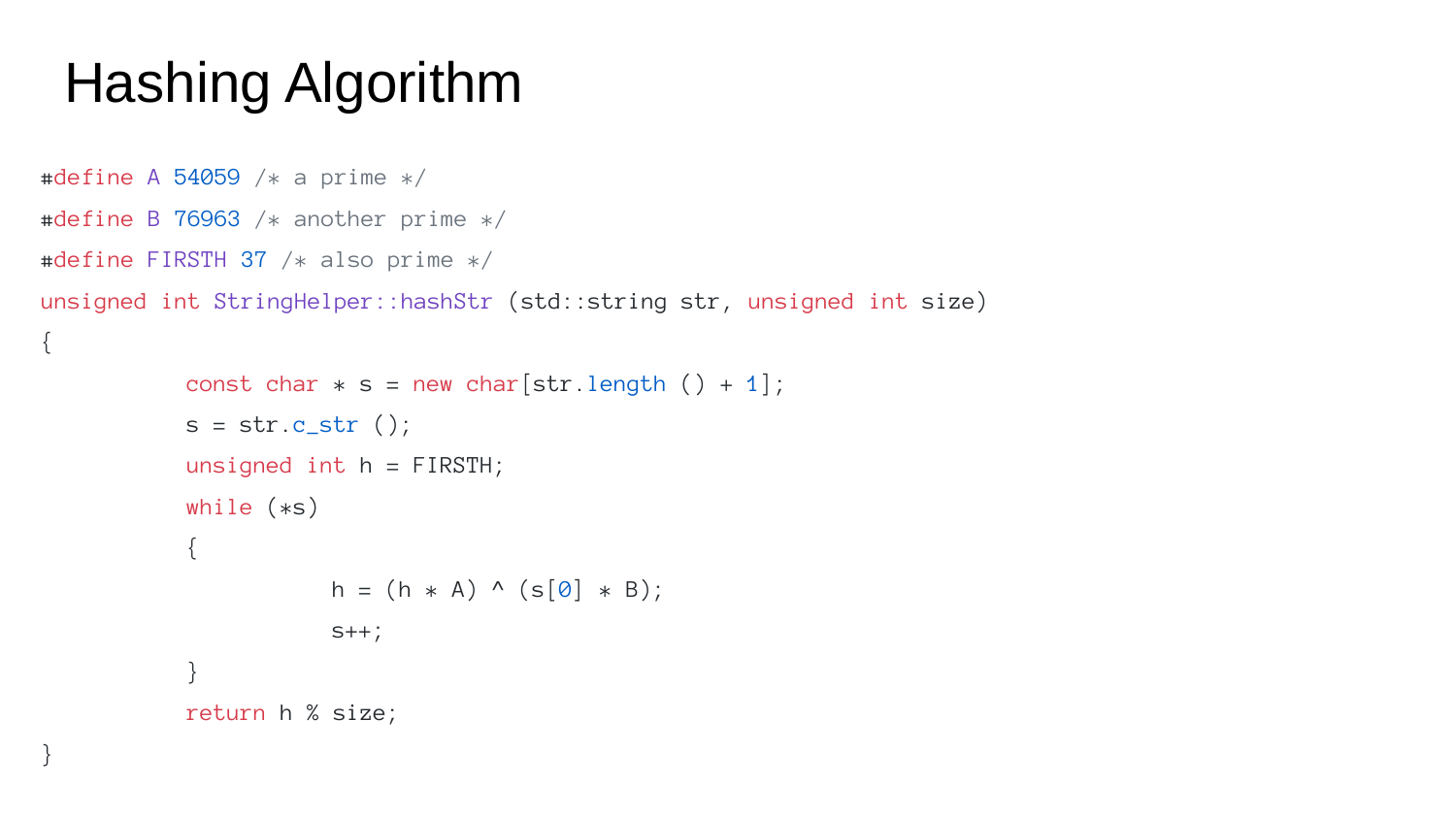

# Hashing Algorithm
#define A 54059 /* a prime */
#define B 76963 /* another prime */
#define FIRSTH 37 /* also prime */
unsigned int StringHelper::hashStr (std::string str, unsigned int size)
{
	const char * s = new char[str.length () + 1];
	s = str.c_str ();
	unsigned int h = FIRSTH;
	while (*s)
	{
		h = (h * A) ^ (s[0] * B);
		s++;
	}
	return h % size;
}